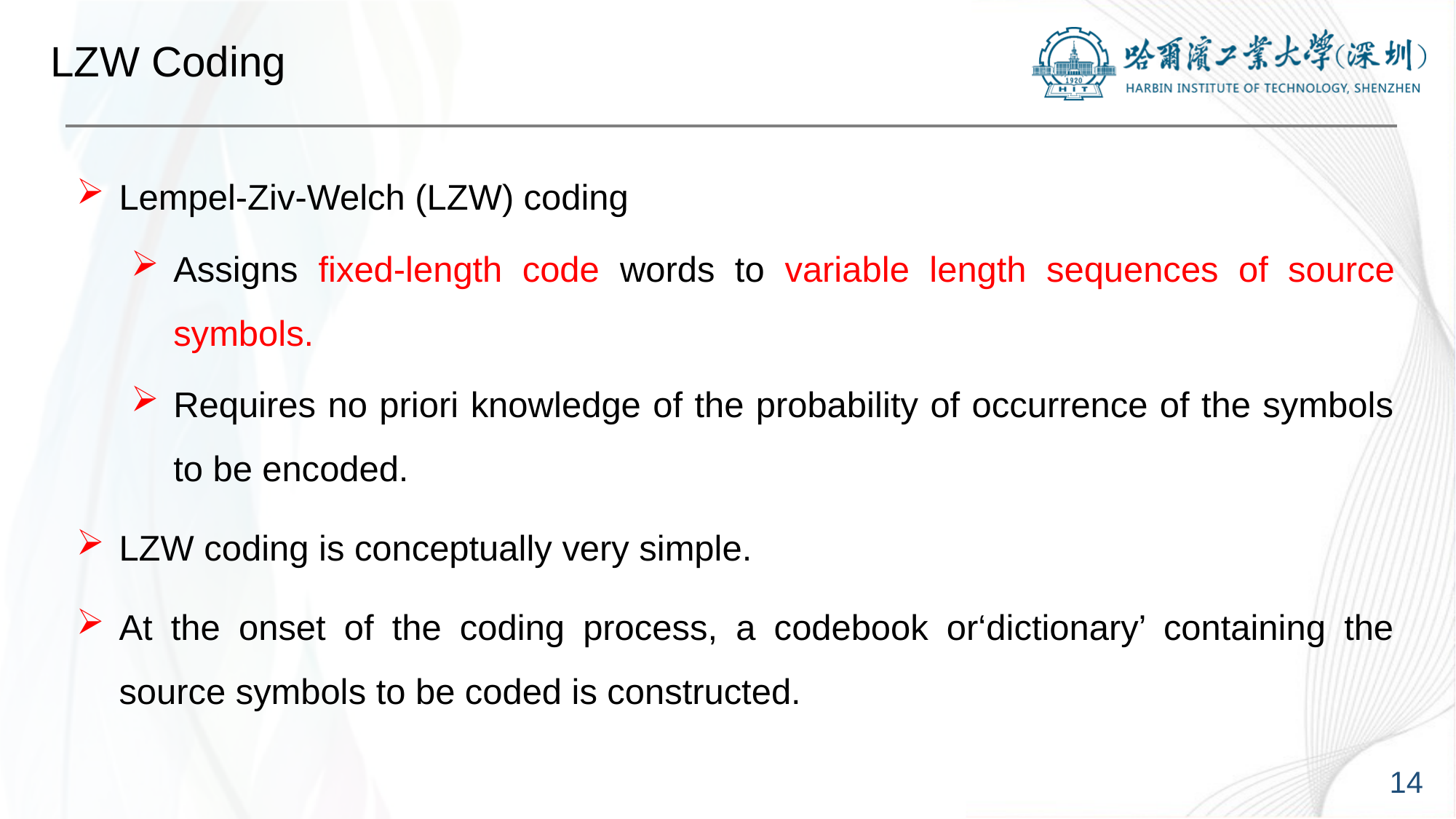

# LZW Coding
Lempel-Ziv-Welch (LZW) coding
Assigns fixed-length code words to variable length sequences of source symbols.
Requires no priori knowledge of the probability of occurrence of the symbols to be encoded.
LZW coding is conceptually very simple.
At the onset of the coding process, a codebook or‘dictionary’ containing the source symbols to be coded is constructed.
14